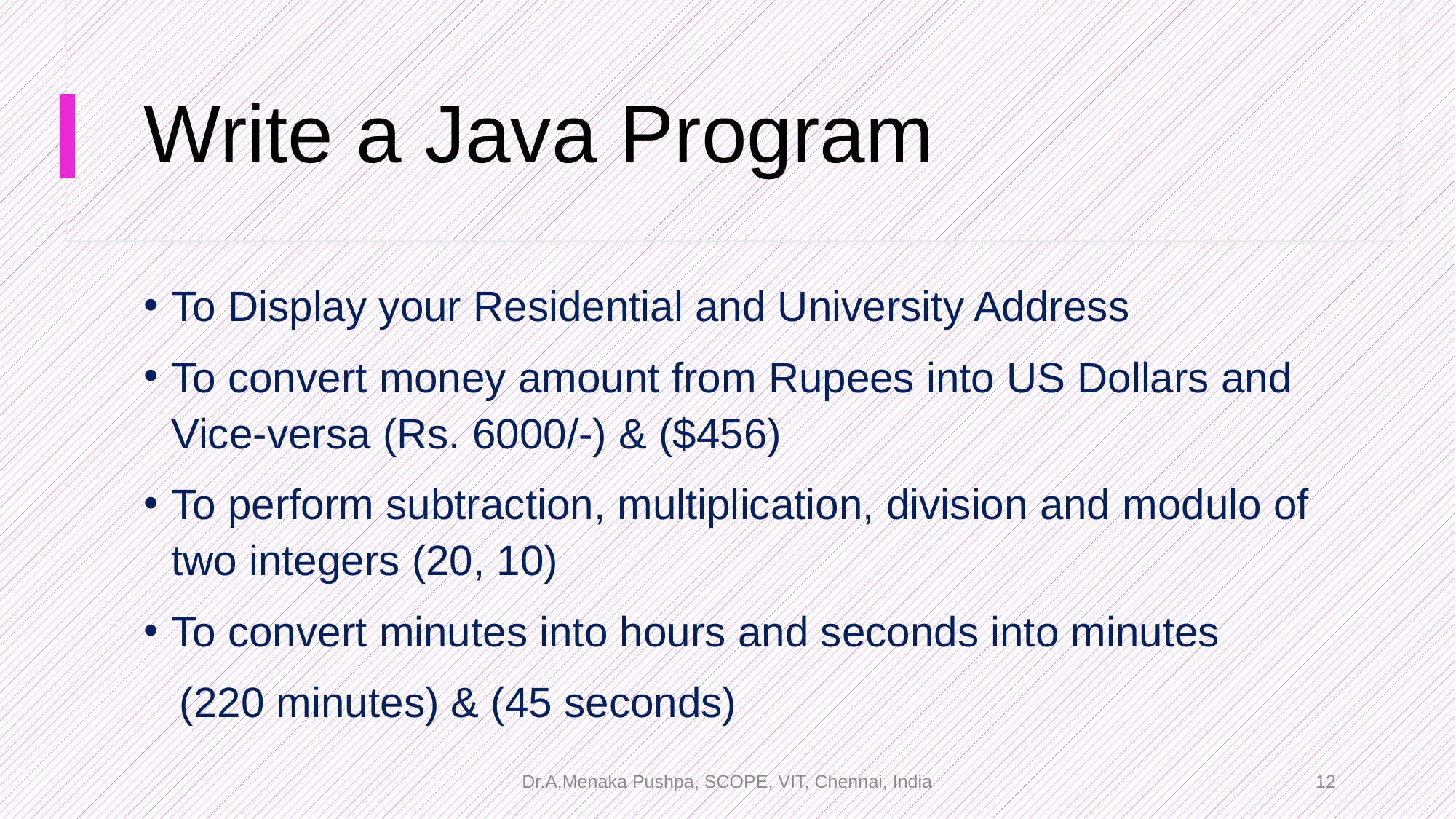

# Write a Java Program
To Display your Residential and University Address
To convert money amount from Rupees into US Dollars and Vice-versa (Rs. 6000/-) & ($456)
To perform subtraction, multiplication, division and modulo of two integers (20, 10)
To convert minutes into hours and seconds into minutes
   (220 minutes) & (45 seconds)

Dr.A.Menaka Pushpa, SCOPE, VIT, Chennai, India
12